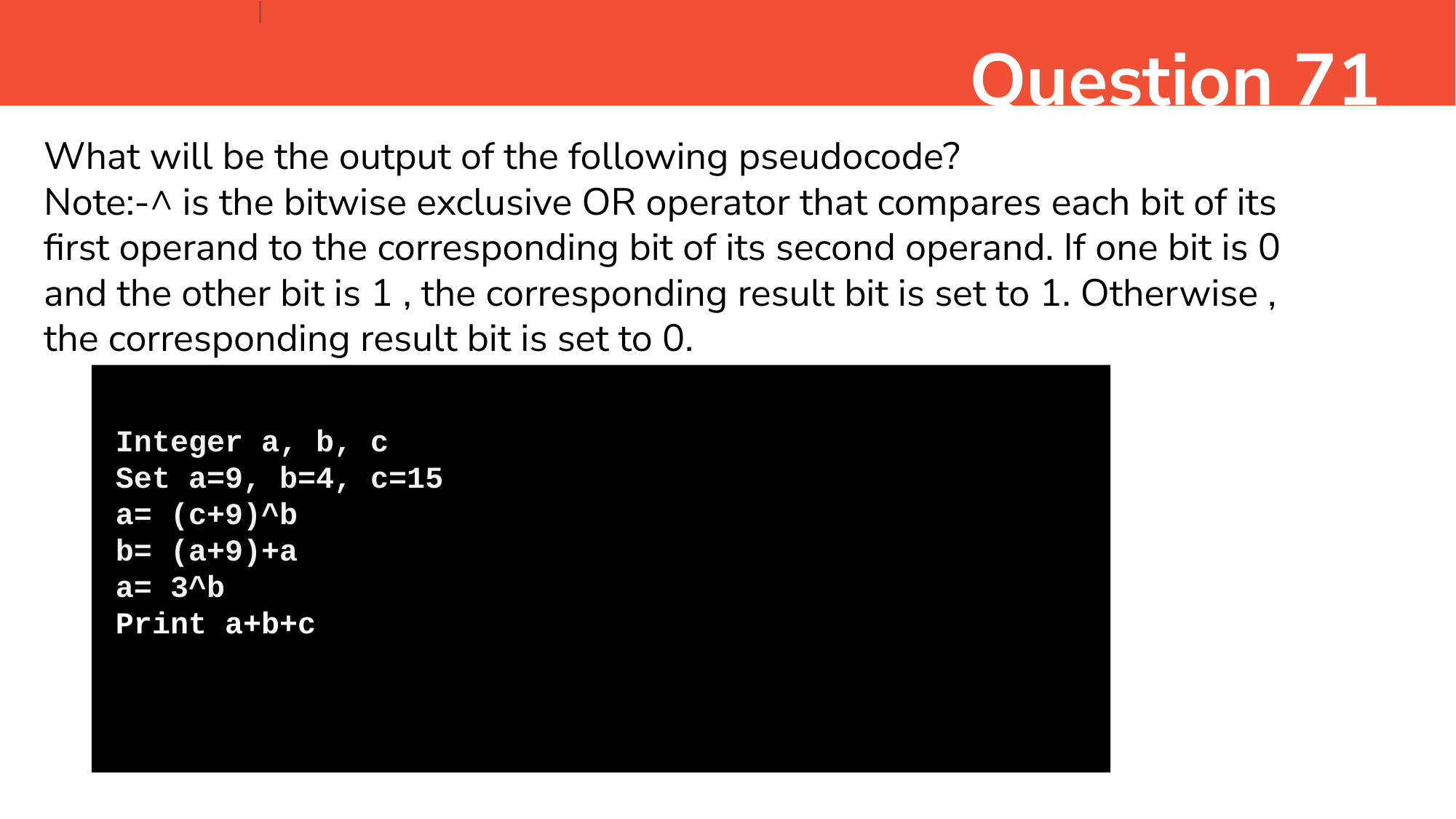

Question 71
What will be the output of the following pseudocode?
Note:-^ is the bitwise exclusive OR operator that compares each bit of its first operand to the corresponding bit of its second operand. If one bit is 0 and the other bit is 1 , the corresponding result bit is set to 1. Otherwise , the corresponding result bit is set to 0.

Integer a, b, c
Set a=9, b=4, c=15
a= (c+9)^b
b= (a+9)+a
a= 3^b
Print a+b+c